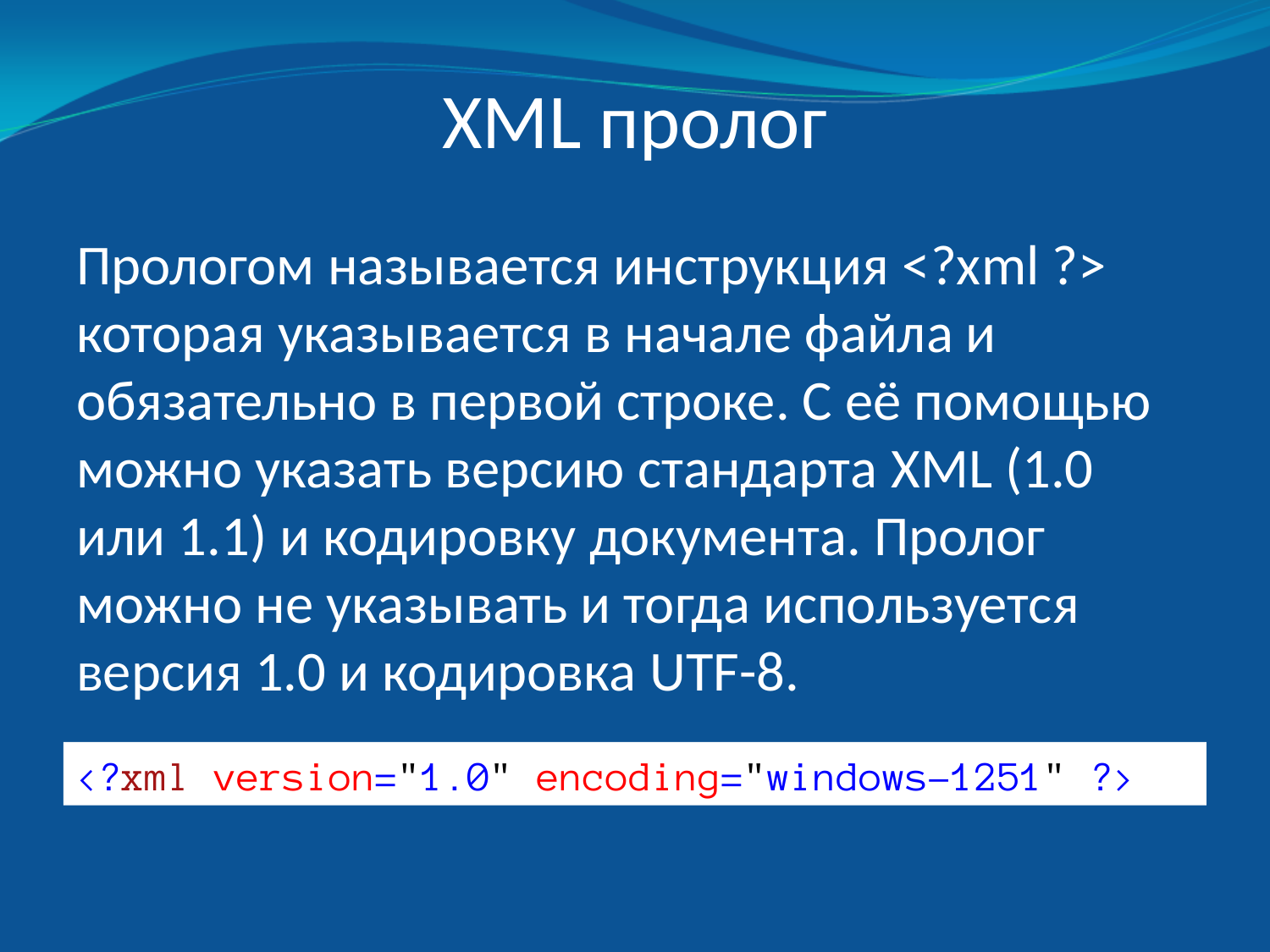

# XML пролог
Прологом называется инструкция <?xml ?> которая указывается в начале файла и обязательно в первой строке. С её помощью можно указать версию стандарта XML (1.0 или 1.1) и кодировку документа. Пролог можно не указывать и тогда используется версия 1.0 и кодировка UTF-8.
<?xml version="1.0" encoding="windows-1251" ?>